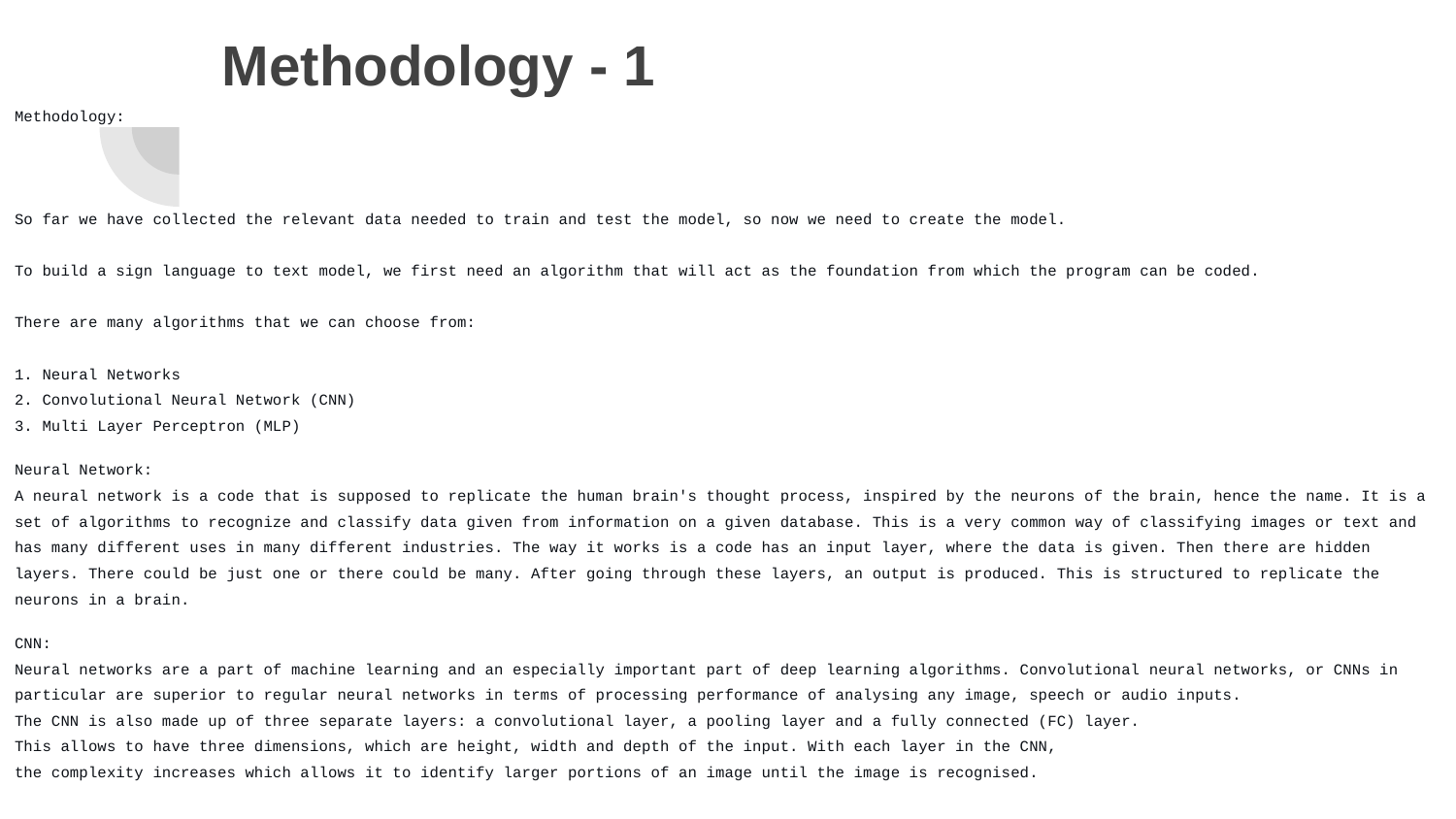

# Methodology - 1
Methodology:

So far we have collected the relevant data needed to train and test the model, so now we need to create the model.

To build a sign language to text model, we first need an algorithm that will act as the foundation from which the program can be coded.

There are many algorithms that we can choose from:

1. Neural Networks
2. Convolutional Neural Network (CNN)
3. Multi Layer Perceptron (MLP)

Neural Network:
A neural network is a code that is supposed to replicate the human brain's thought process, inspired by the neurons of the brain, hence the name. It is a set of algorithms to recognize and classify data given from information on a given database. This is a very common way of classifying images or text and has many different uses in many different industries. The way it works is a code has an input layer, where the data is given. Then there are hidden layers. There could be just one or there could be many. After going through these layers, an output is produced. This is structured to replicate the neurons in a brain.

CNN:
Neural networks are a part of machine learning and an especially important part of deep learning algorithms. Convolutional neural networks, or CNNs in particular are superior to regular neural networks in terms of processing performance of analysing any image, speech or audio inputs.
The CNN is also made up of three separate layers: a convolutional layer, a pooling layer and a fully connected (FC) layer.
This allows to have three dimensions, which are height, width and depth of the input. With each layer in the CNN,
the complexity increases which allows it to identify larger portions of an image until the image is recognised.